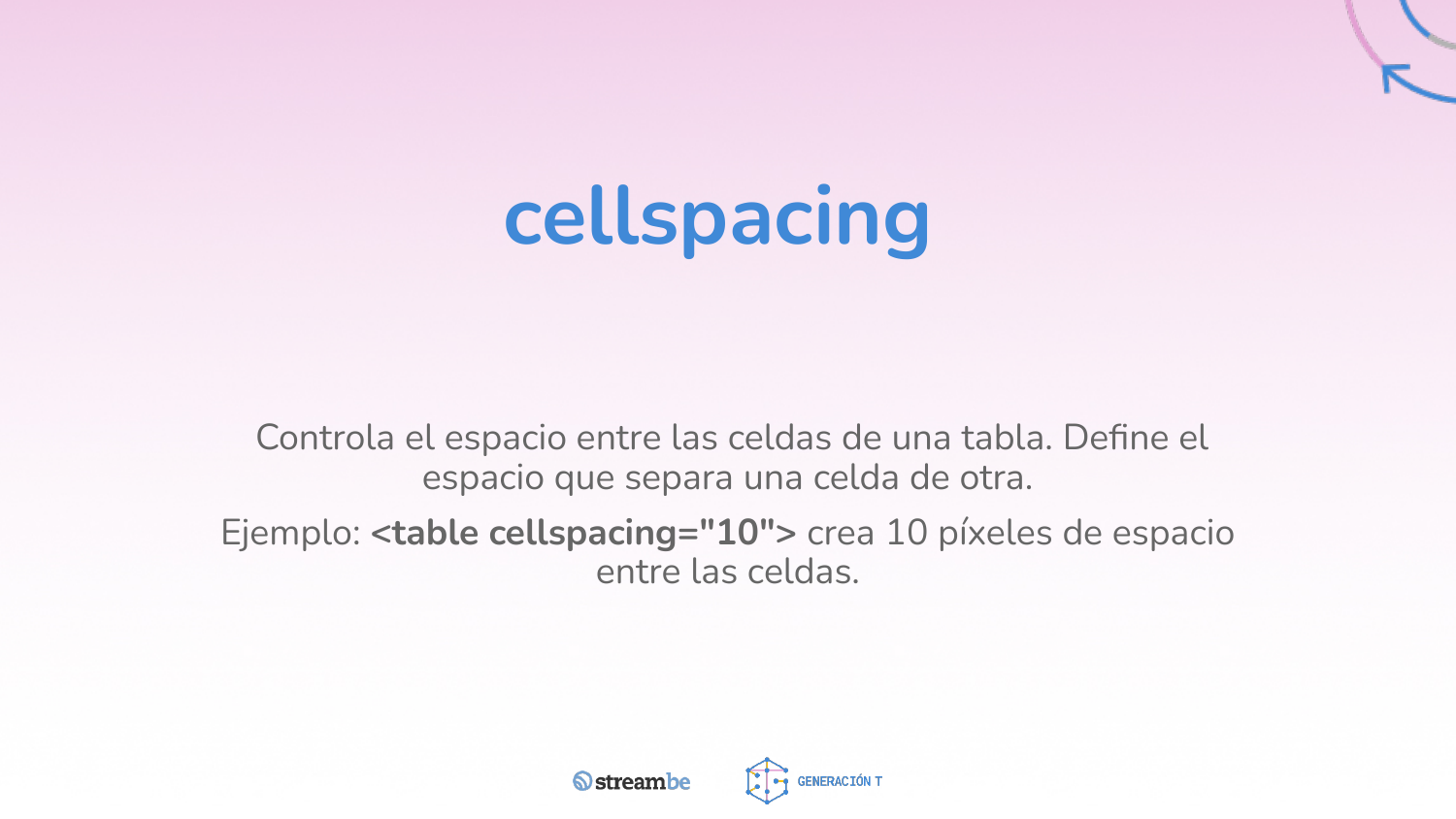

# cellspacing

 Controla el espacio entre las celdas de una tabla. Define el espacio que separa una celda de otra.
Ejemplo: <table cellspacing="10"> crea 10 píxeles de espacio entre las celdas.